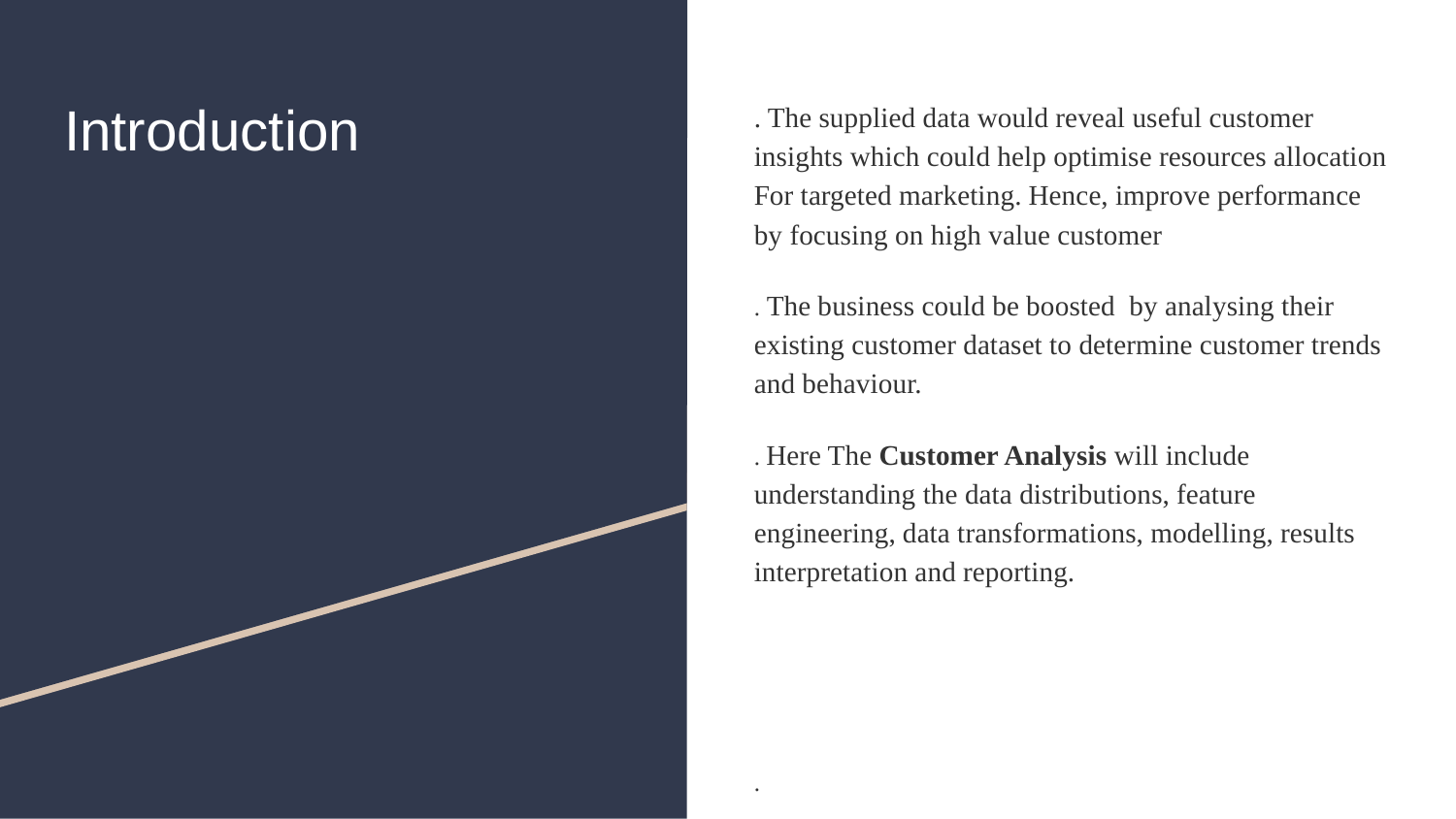

# Introduction
. The supplied data would reveal useful customer insights which could help optimise resources allocation For targeted marketing. Hence, improve performance by focusing on high value customer
. The business could be boosted  by analysing their existing customer dataset to determine customer trends and behaviour.
. Here The Customer Analysis will include understanding the data distributions, feature engineering, data transformations, modelling, results interpretation and reporting.

.